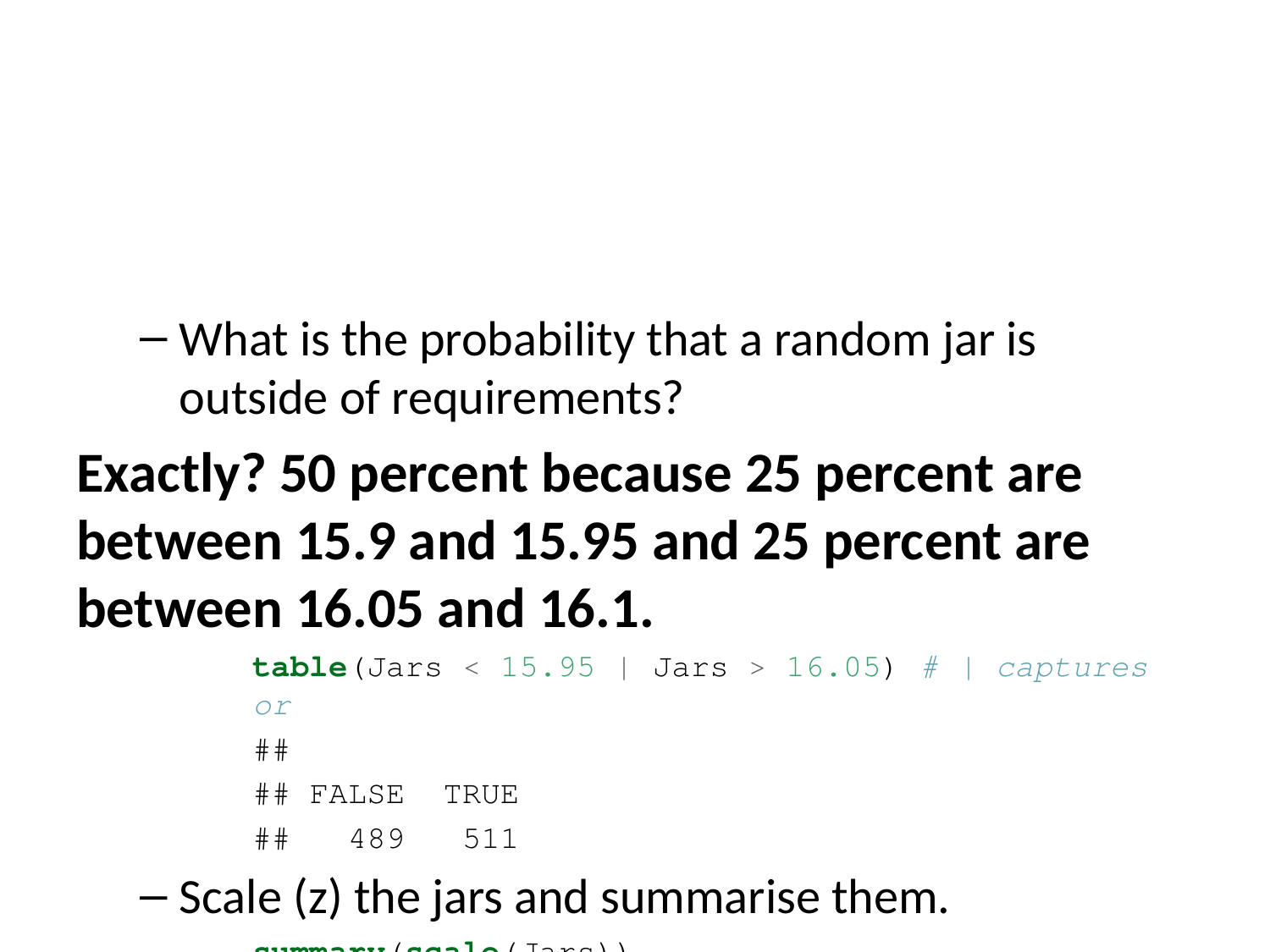

What is the probability that a random jar is outside of requirements?
Exactly? 50 percent because 25 percent are between 15.9 and 15.95 and 25 percent are between 16.05 and 16.1.
table(Jars < 15.95 | Jars > 16.05) # | captures or
##
## FALSE  TRUE
##   489   511
Scale (z) the jars and summarise them.
summary(scale(Jars))
##        V1
##  Min.   :-1.69536
##  1st Qu.:-0.88777
##  Median : 0.04985
##  Mean   : 0.00000
##  3rd Qu.: 0.85937
##  Max.   : 1.73666
sd(scale(Jars))
## [1] 1
The mean of the normal random process of filling is known to be 16.004 ounces with standard deviation 0.028 ounces.
What is the probability that a random jar is outside of requirements? NB: norm is the noun with mean (default 0) and sd (default 1).
pnorm(15.95, 16.004, 0.028) + pnorm(16.05, 16.004, 0.028, lower.tail=FALSE)
## [1] 0.07709829
What is the probability that a random jar contains more than 16.1 ounces?
1-pnorm(16.1, 16.004, 0.028)
## [1] 0.0003033834
What is the probability that a random jar contains less than 16.04 ounces?
pnorm(16.04, 16.004, 0.028)
## [1] 0.9007286
95% of jars, given a normal, will contain between XXX and XXX ounces of jelly.
qnorm(c(0.025,0.975), 16.004, 0.028)
## [1] 15.94912 16.05888
The bottom 5% of jars contain, at most, XXX ounces of jelly.
qnorm(0.05, 16.004, 0.028)
## [1] 15.95794
The top 25% of jars contain at least XXX ounces of jelly.
qnorm(0.75, 16.004, 0.028)
## [1] 16.02289
Scottish Pounds
Informal surveys suggest that 15% of Essex shopkeepers will not accept Scottish pounds. There are approximately 200 shops in the general High Street square.
Draw a plot of the distribution and the cumulative distribution of shopkeepers that do not accept Scottish pounds.
plot(x=seq(0,200), y=pbinom(seq(0,200), size=200, 0.15), xlab="Refusers", ylab="Prob. of x or Less Refusers")